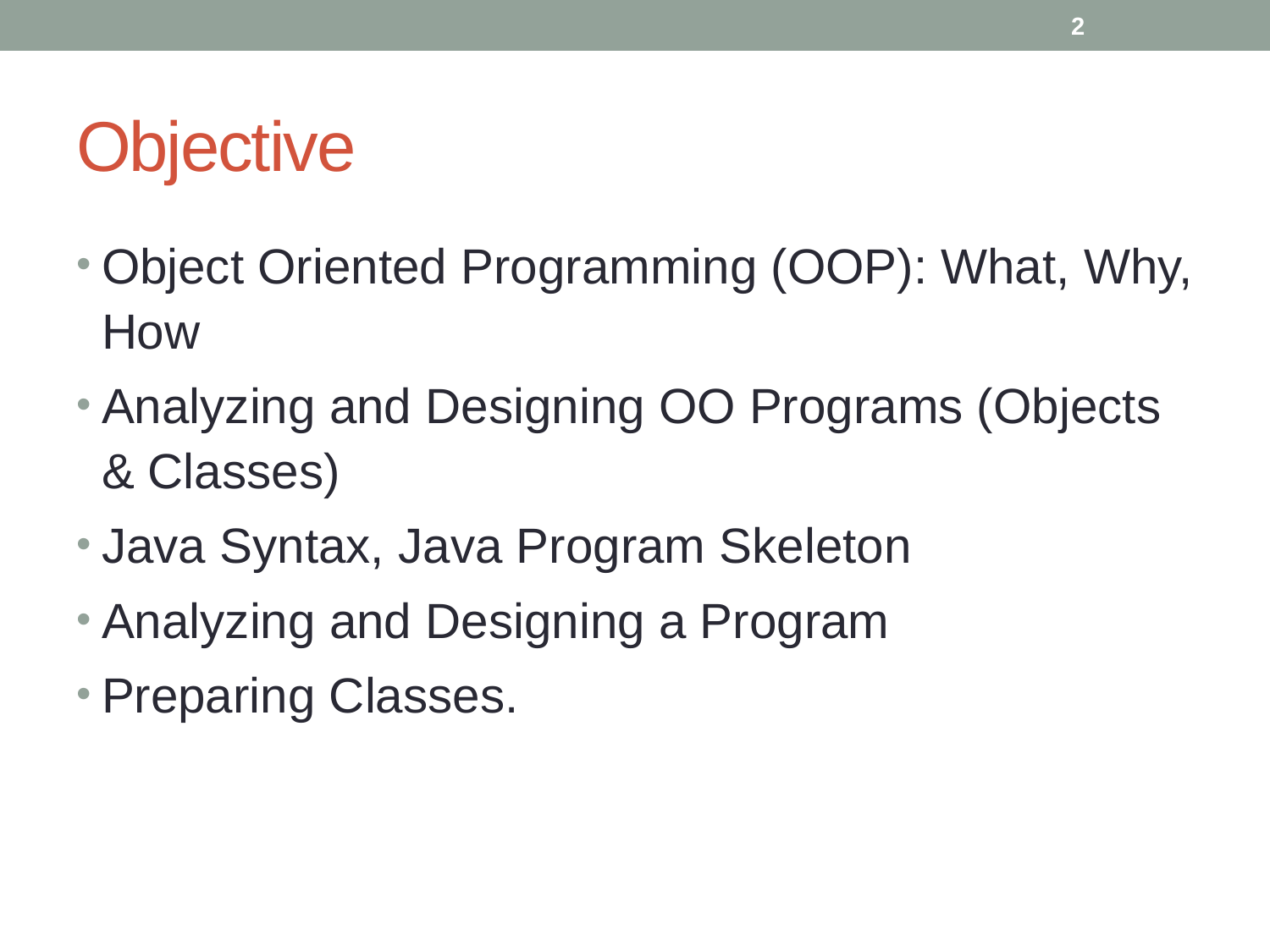

2
# Objective
Object Oriented Programming (OOP): What, Why, How
Analyzing and Designing OO Programs (Objects & Classes)
Java Syntax, Java Program Skeleton
Analyzing and Designing a Program
Preparing Classes.